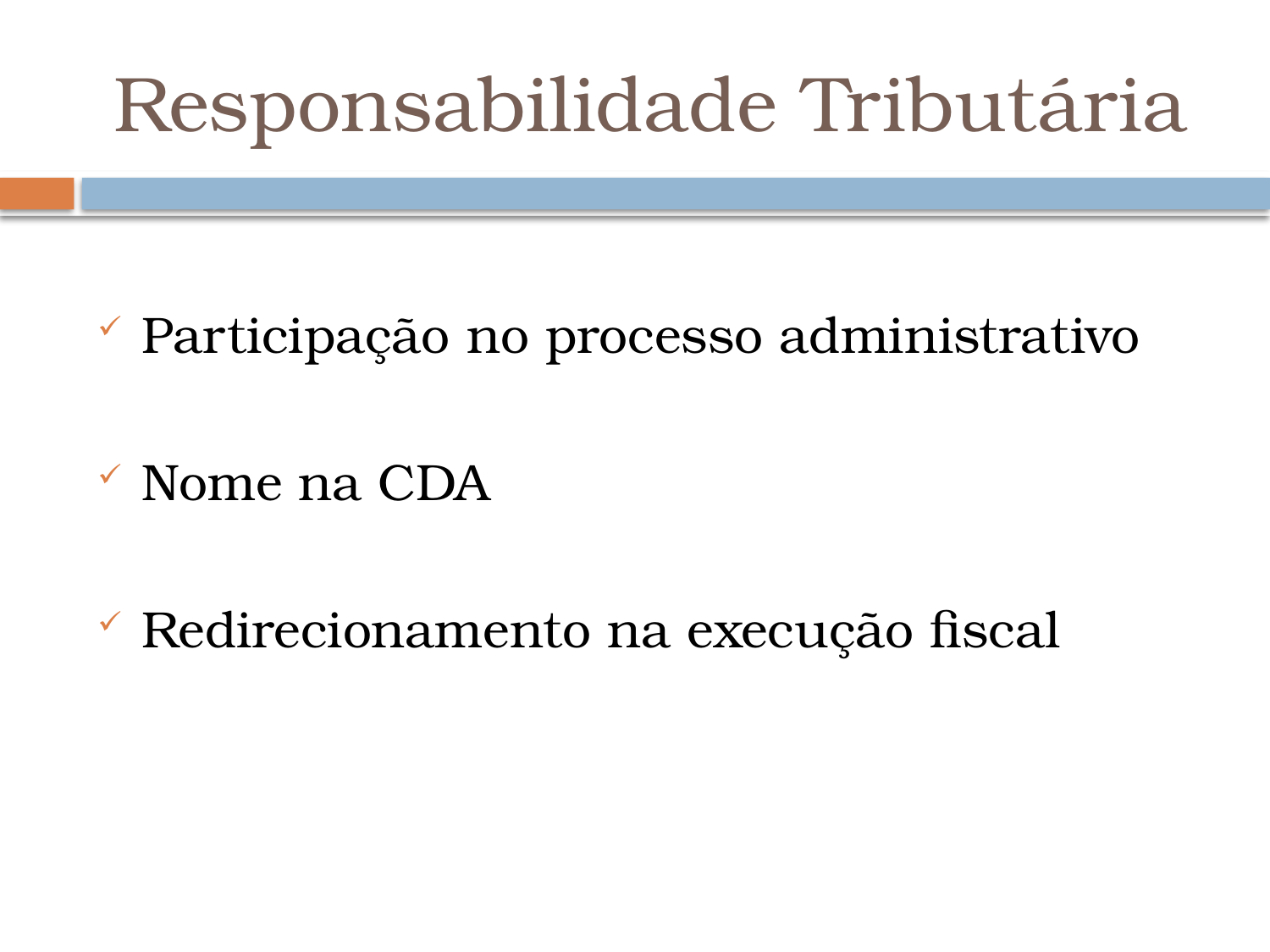

# Responsabilidade Tributária

Participação no processo administrativo

Nome na CDA

Redirecionamento na execução fiscal